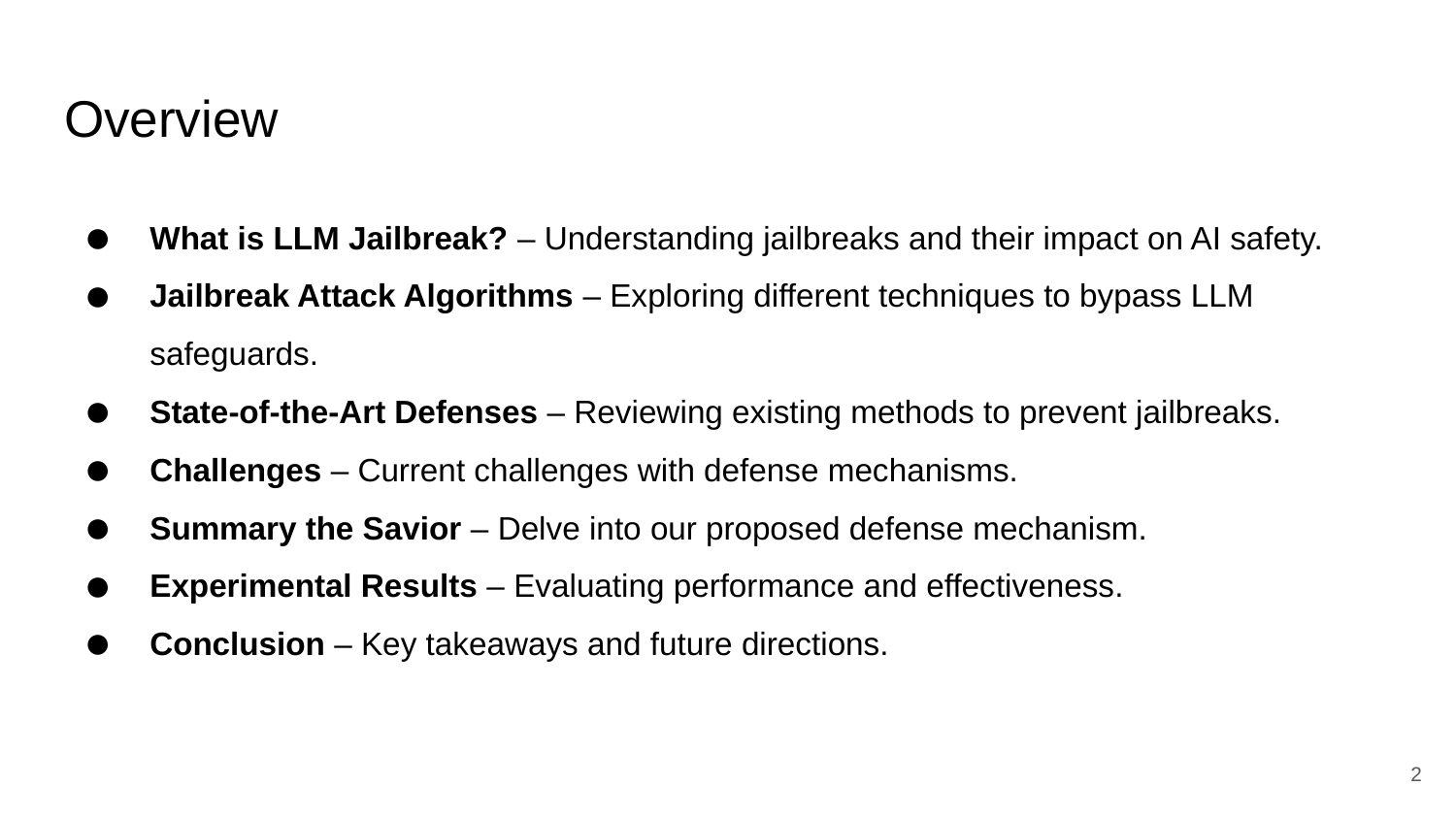

# Overview
What is LLM Jailbreak? – Understanding jailbreaks and their impact on AI safety.
Jailbreak Attack Algorithms – Exploring different techniques to bypass LLM safeguards.
State-of-the-Art Defenses – Reviewing existing methods to prevent jailbreaks.
Challenges – Current challenges with defense mechanisms.
Summary the Savior – Delve into our proposed defense mechanism.
Experimental Results – Evaluating performance and effectiveness.
Conclusion – Key takeaways and future directions.

2